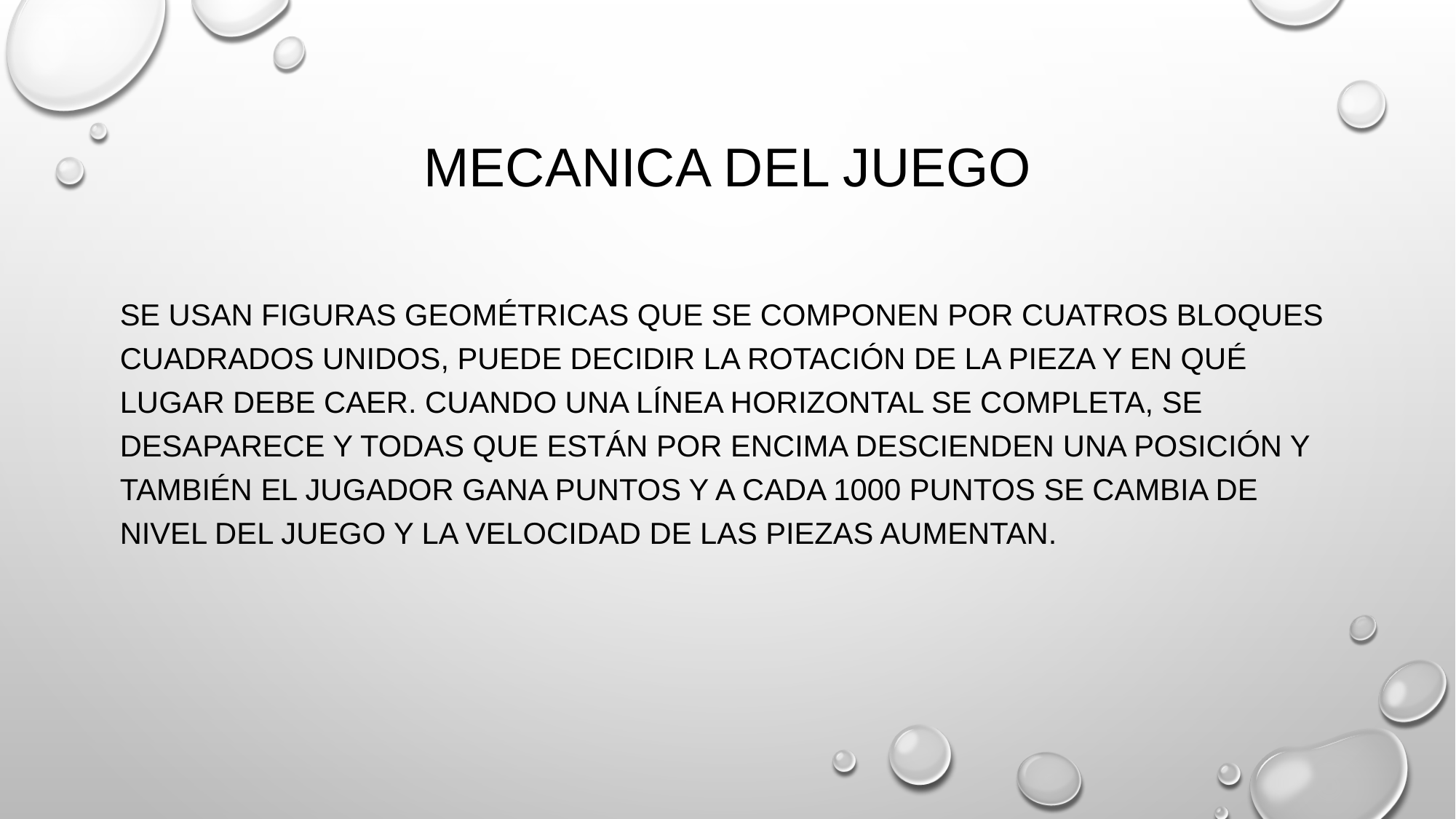

# MECANICA DEL JUEGO
Se usan figuras geométricas que se componen por cuatros bloques cuadrados unidos, puede decidir la rotación de la pieza y en qué lugar debe caer. Cuando una línea horizontal se completa, se desaparece y todas que están por encima descienden una posición y también el jugador gana puntos y a cada 1000 puntos se cambia de nivel del juego y la velocidad de las piezas aumentan.